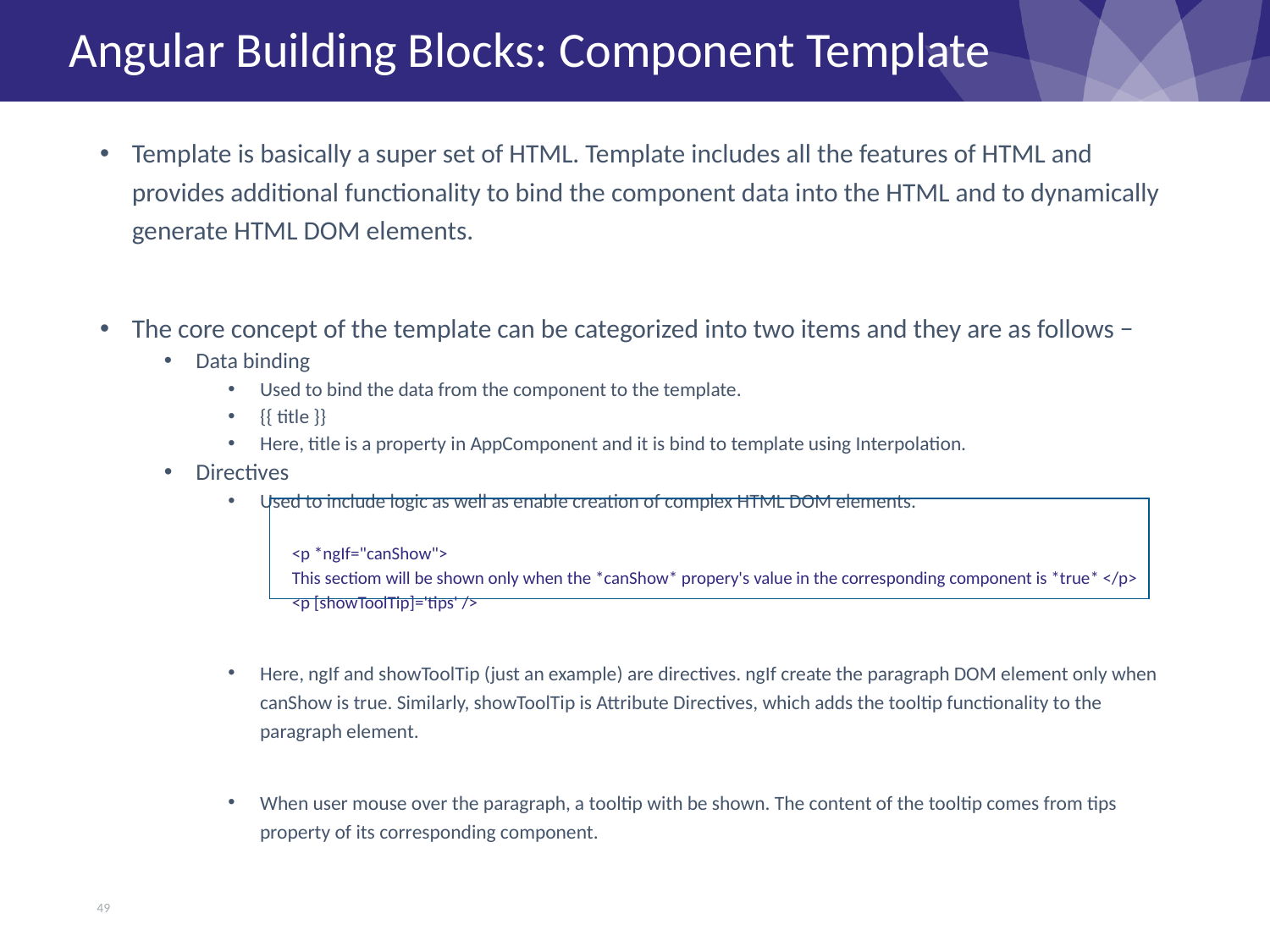

# Angular Building Blocks: Component Template
Template is basically a super set of HTML. Template includes all the features of HTML and provides additional functionality to bind the component data into the HTML and to dynamically generate HTML DOM elements.

The core concept of the template can be categorized into two items and they are as follows −
Data binding
Used to bind the data from the component to the template.
{{ title }}
Here, title is a property in AppComponent and it is bind to template using Interpolation.
Directives
Used to include logic as well as enable creation of complex HTML DOM elements.

<p *ngIf="canShow">
This sectiom will be shown only when the *canShow* propery's value in the corresponding component is *true* </p>
<p [showToolTip]='tips' />

Here, ngIf and showToolTip (just an example) are directives. ngIf create the paragraph DOM element only when canShow is true. Similarly, showToolTip is Attribute Directives, which adds the tooltip functionality to the paragraph element.

When user mouse over the paragraph, a tooltip with be shown. The content of the tooltip comes from tips property of its corresponding component.